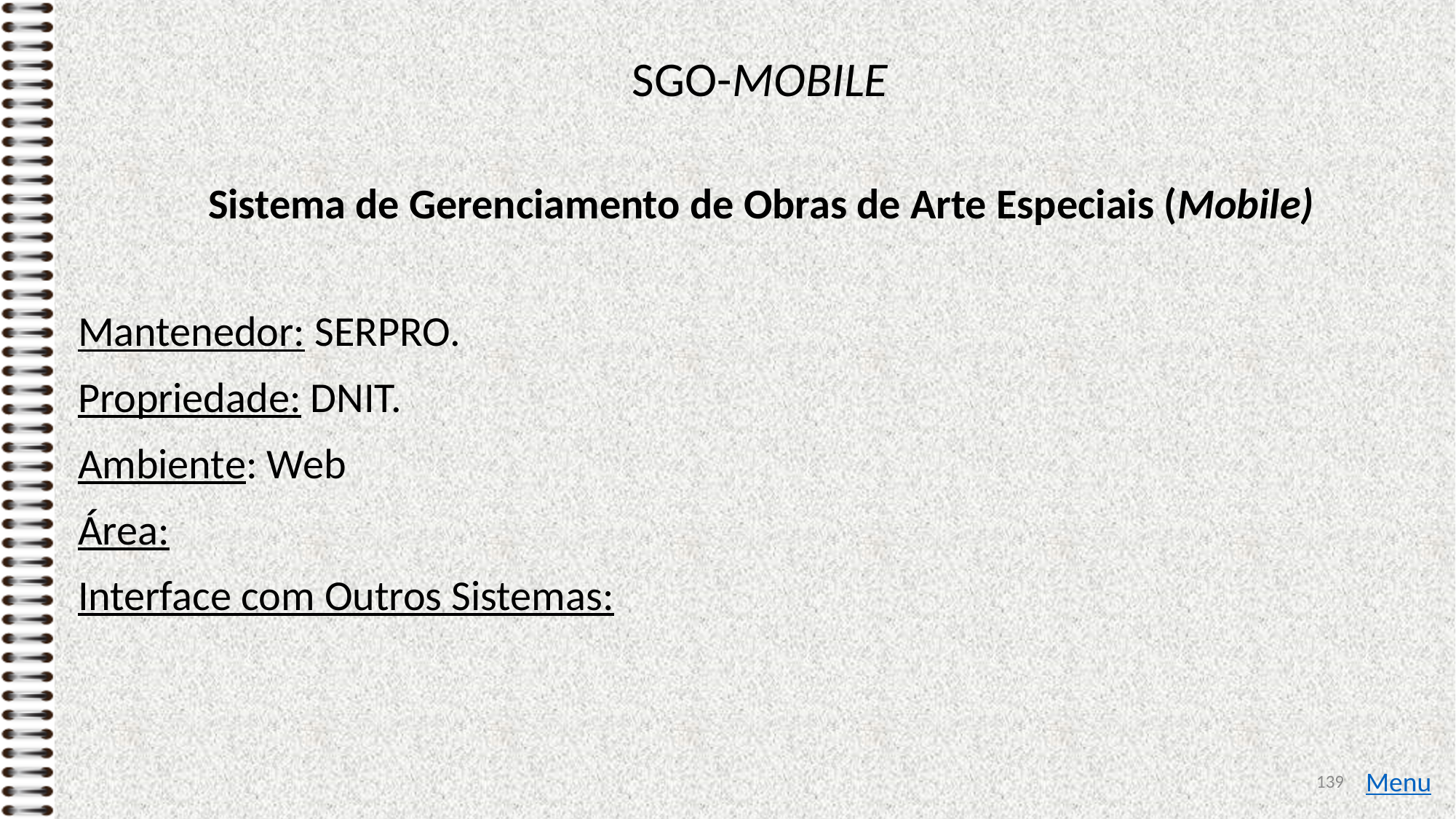

# SGO-MOBILE

Sistema de Gerenciamento de Obras de Arte Especiais (Mobile)

Mantenedor: SERPRO.
Propriedade: DNIT.
Ambiente: Web
Área:
Interface com Outros Sistemas:

139
Menu